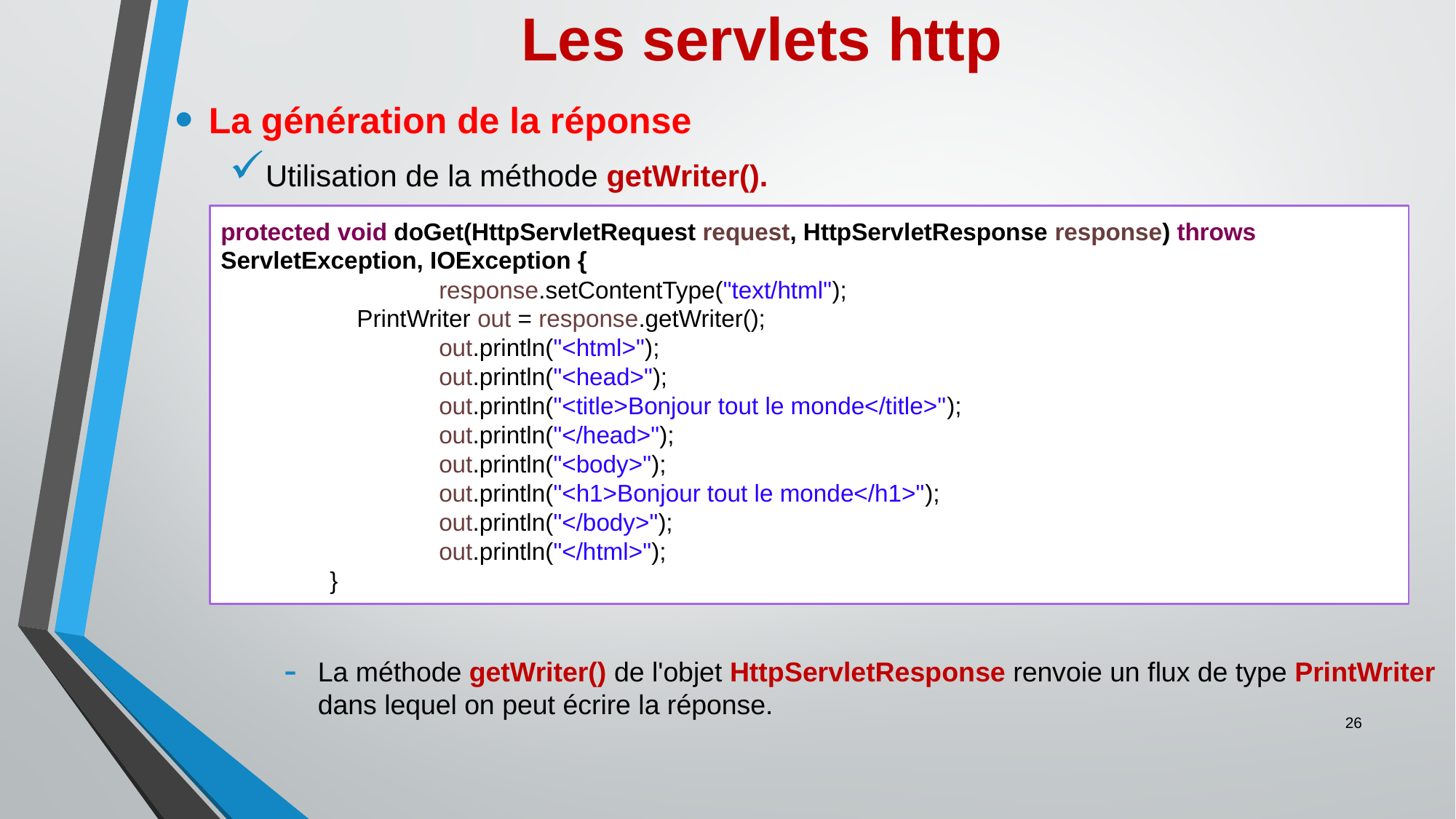

# Les servlets http
La génération de la réponse
Utilisation de la méthode getWriter().
protected void doGet(HttpServletRequest request, HttpServletResponse response) throws ServletException, IOException {
		response.setContentType("text/html");
	    PrintWriter out = response.getWriter();
		out.println("<html>");
		out.println("<head>");
		out.println("<title>Bonjour tout le monde</title>");
		out.println("</head>");
		out.println("<body>");
		out.println("<h1>Bonjour tout le monde</h1>");
		out.println("</body>");
		out.println("</html>");
	}
La méthode getWriter() de l'objet HttpServletResponse renvoie un flux de type PrintWriter dans lequel on peut écrire la réponse.
26